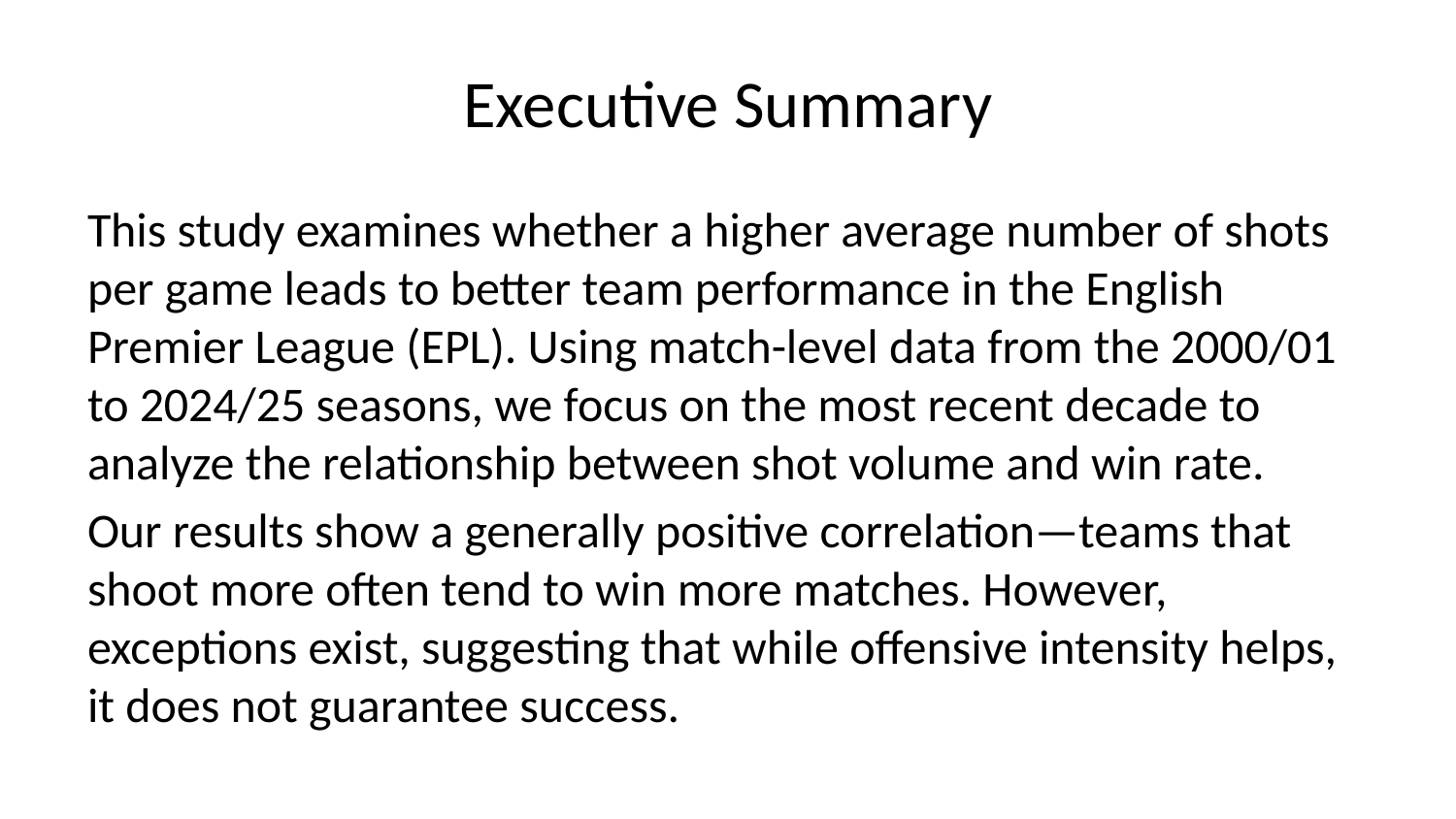

# Executive Summary
This study examines whether a higher average number of shots per game leads to better team performance in the English Premier League (EPL). Using match-level data from the 2000/01 to 2024/25 seasons, we focus on the most recent decade to analyze the relationship between shot volume and win rate.
Our results show a generally positive correlation—teams that shoot more often tend to win more matches. However, exceptions exist, suggesting that while offensive intensity helps, it does not guarantee success.